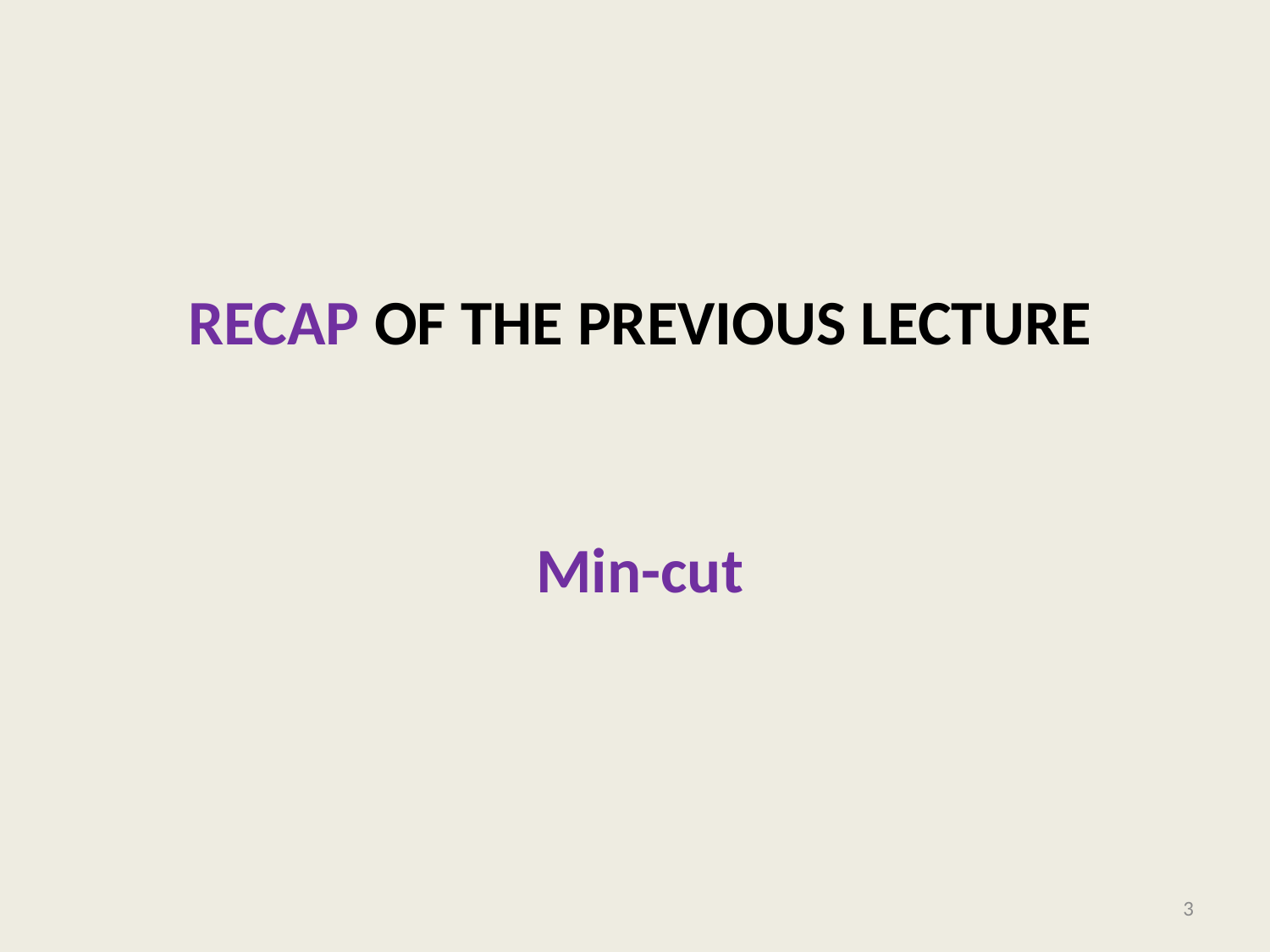

# Recap of the previous lecture
Min-cut
3